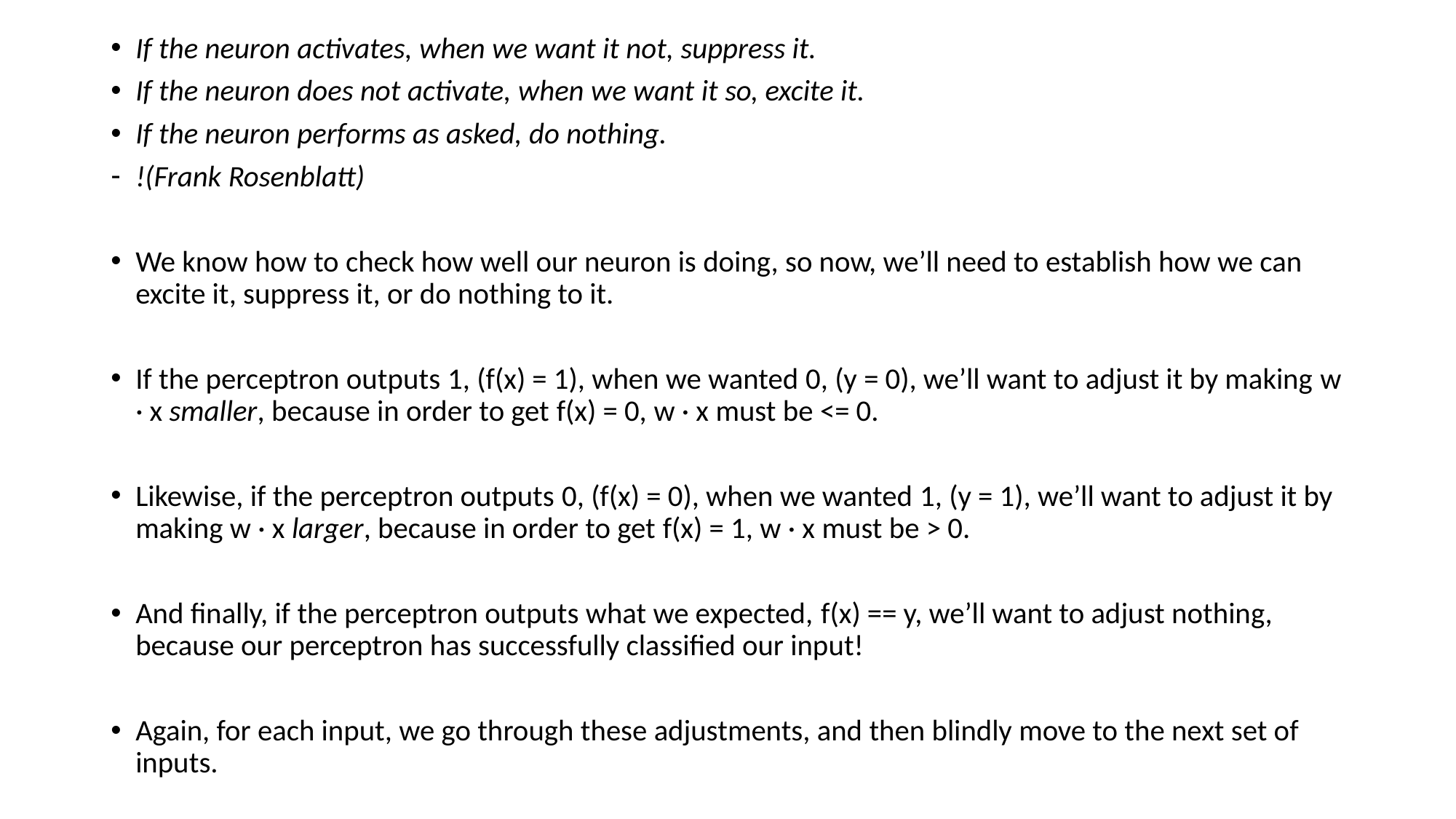

If the neuron activates, when we want it not, suppress it.
If the neuron does not activate, when we want it so, excite it.
If the neuron performs as asked, do nothing.
!(Frank Rosenblatt)

We know how to check how well our neuron is doing, so now, we’ll need to establish how we can excite it, suppress it, or do nothing to it.

If the perceptron outputs 1, (f(x) = 1), when we wanted 0, (y = 0), we’ll want to adjust it by making w · x smaller, because in order to get f(x) = 0, w · x must be <= 0.

Likewise, if the perceptron outputs 0, (f(x) = 0), when we wanted 1, (y = 1), we’ll want to adjust it by making w · x larger, because in order to get f(x) = 1, w · x must be > 0.

And finally, if the perceptron outputs what we expected, f(x) == y, we’ll want to adjust nothing, because our perceptron has successfully classified our input!

Again, for each input, we go through these adjustments, and then blindly move to the next set of inputs.